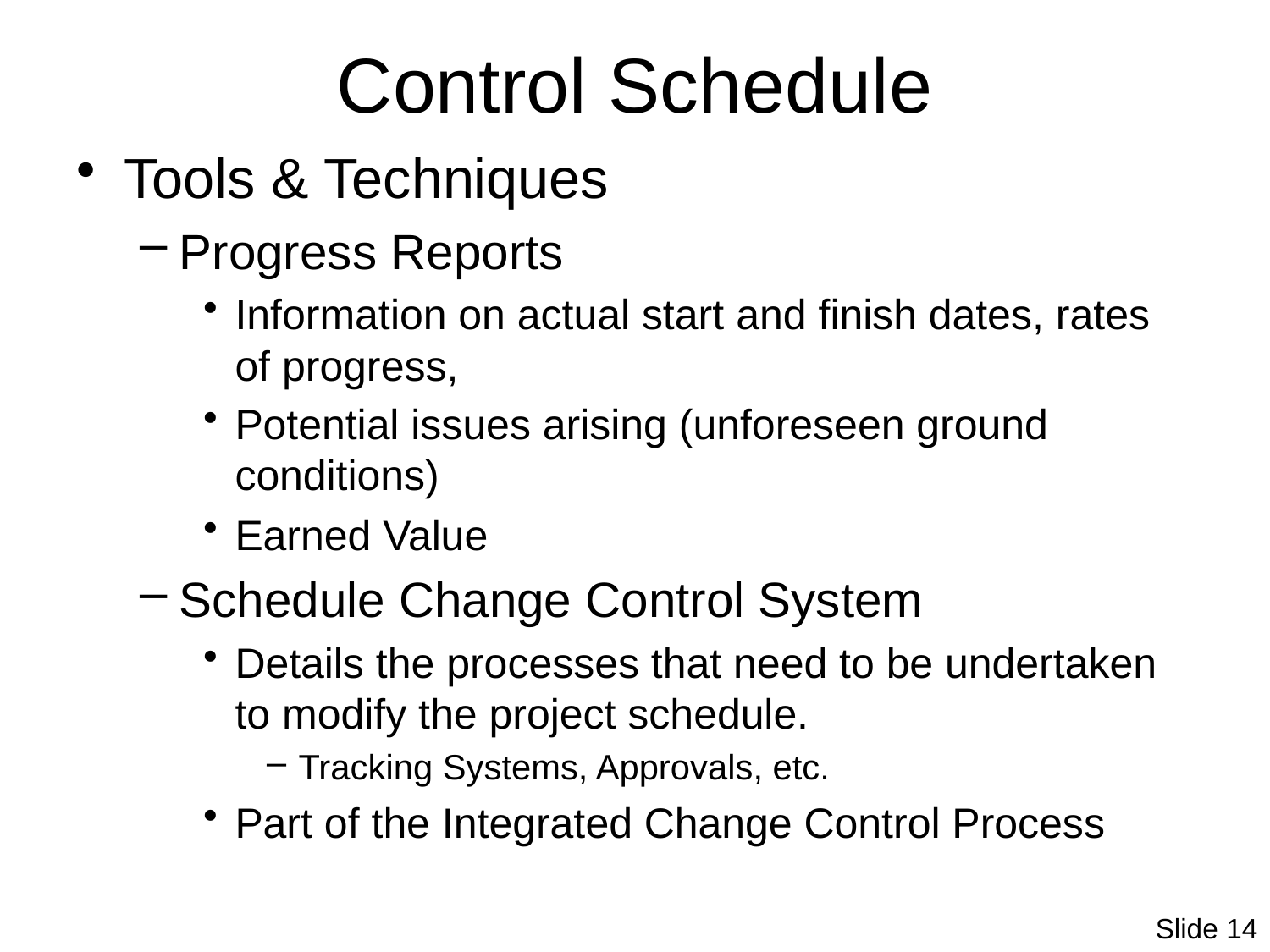

# Control Schedule
Tools & Techniques
Progress Reports
Information on actual start and finish dates, rates of progress,
Potential issues arising (unforeseen ground conditions)
Earned Value
Schedule Change Control System
Details the processes that need to be undertaken to modify the project schedule.
Tracking Systems, Approvals, etc.
Part of the Integrated Change Control Process